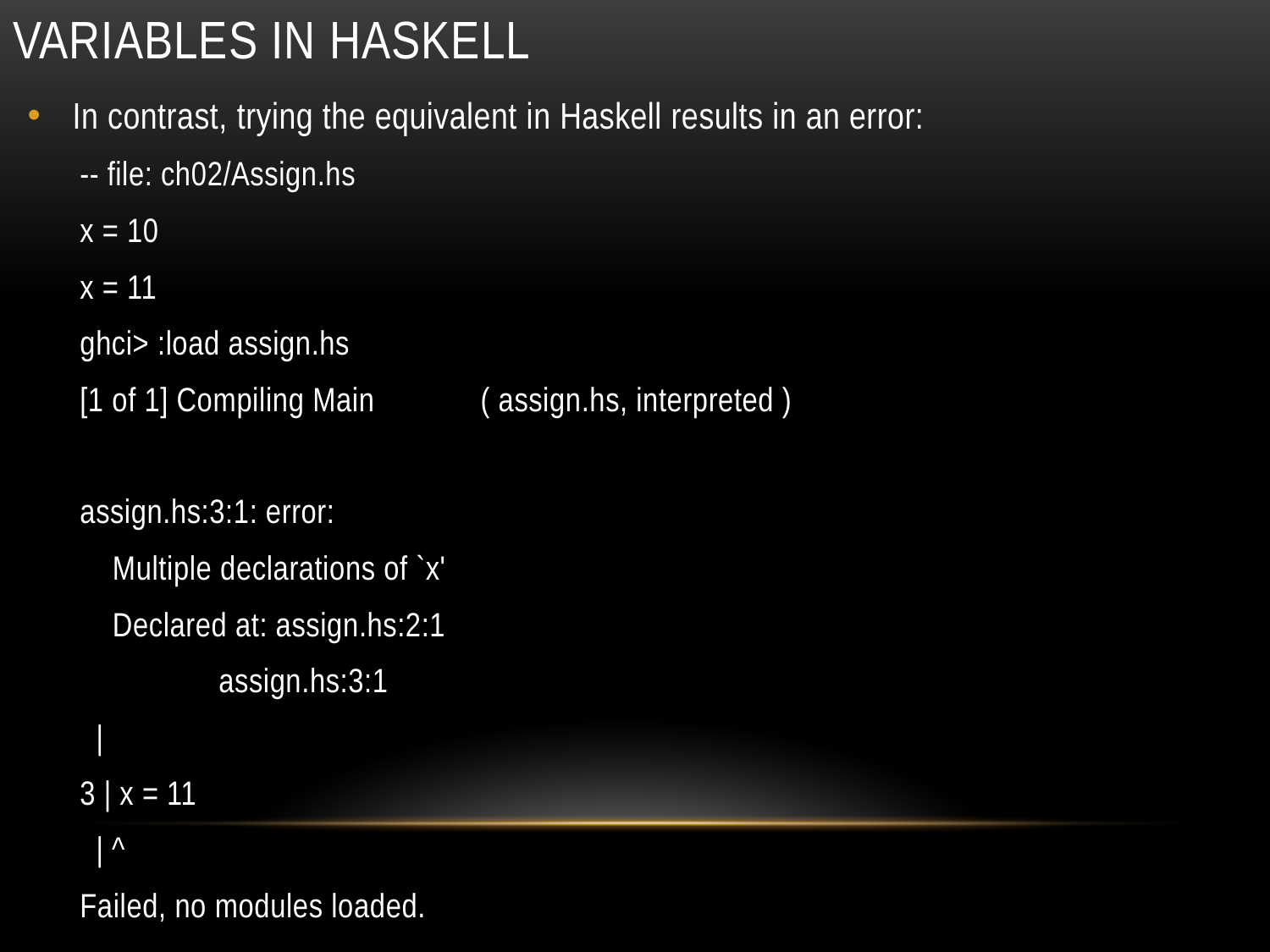

# Variables in haskell
In contrast, trying the equivalent in Haskell results in an error:
-- file: ch02/Assign.hs
x = 10
x = 11
ghci> :load assign.hs
[1 of 1] Compiling Main             ( assign.hs, interpreted )

assign.hs:3:1: error:
    Multiple declarations of `x'
    Declared at: assign.hs:2:1
                 assign.hs:3:1
  |
3 | x = 11
  | ^
Failed, no modules loaded.